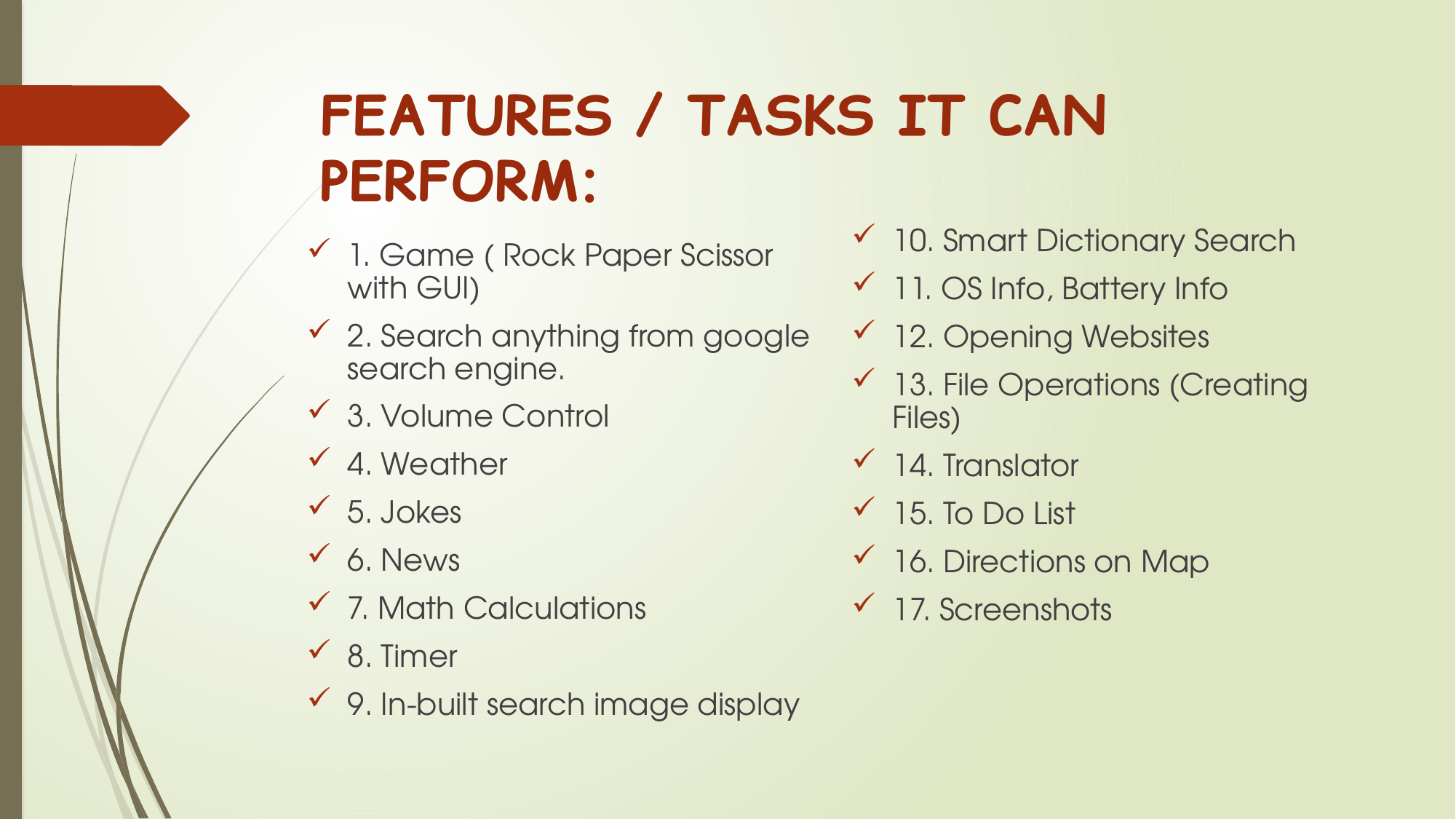

# Features / Tasks it can perform:
10. Smart Dictionary Search
11. OS Info, Battery Info
12. Opening Websites
13. File Operations (Creating Files)
14. Translator
15. To Do List
16. Directions on Map
17. Screenshots

1. Game ( Rock Paper Scissor with GUI)
2. Search anything from google search engine.
3. Volume Control
4. Weather
5. Jokes
6. News
7. Math Calculations
8. Timer
9. In-built search image display